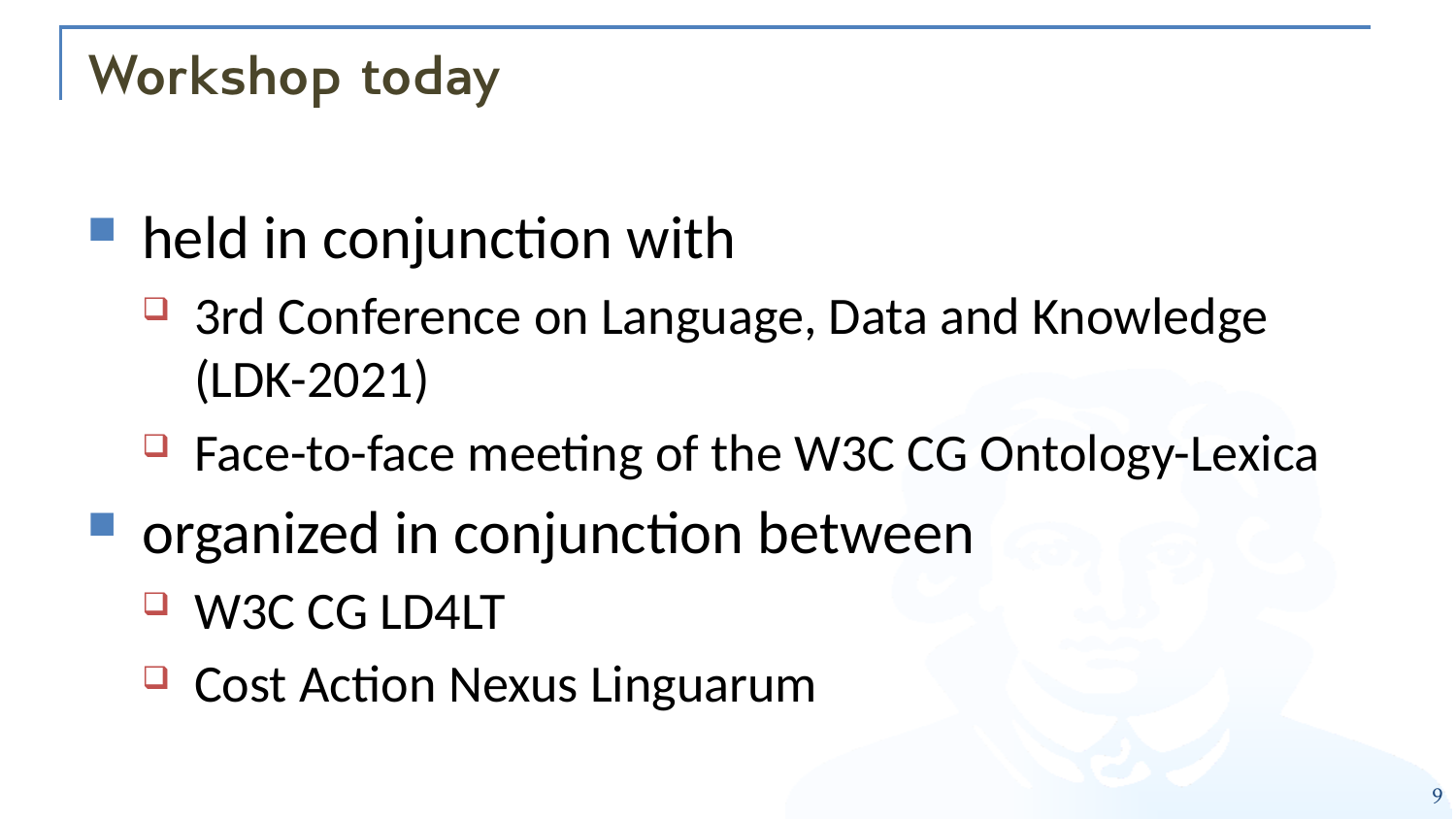

# Workshop today
held in conjunction with
3rd Conference on Language, Data and Knowledge (LDK-2021)
Face-to-face meeting of the W3C CG Ontology-Lexica
organized in conjunction between
W3C CG LD4LT
Cost Action Nexus Linguarum
9